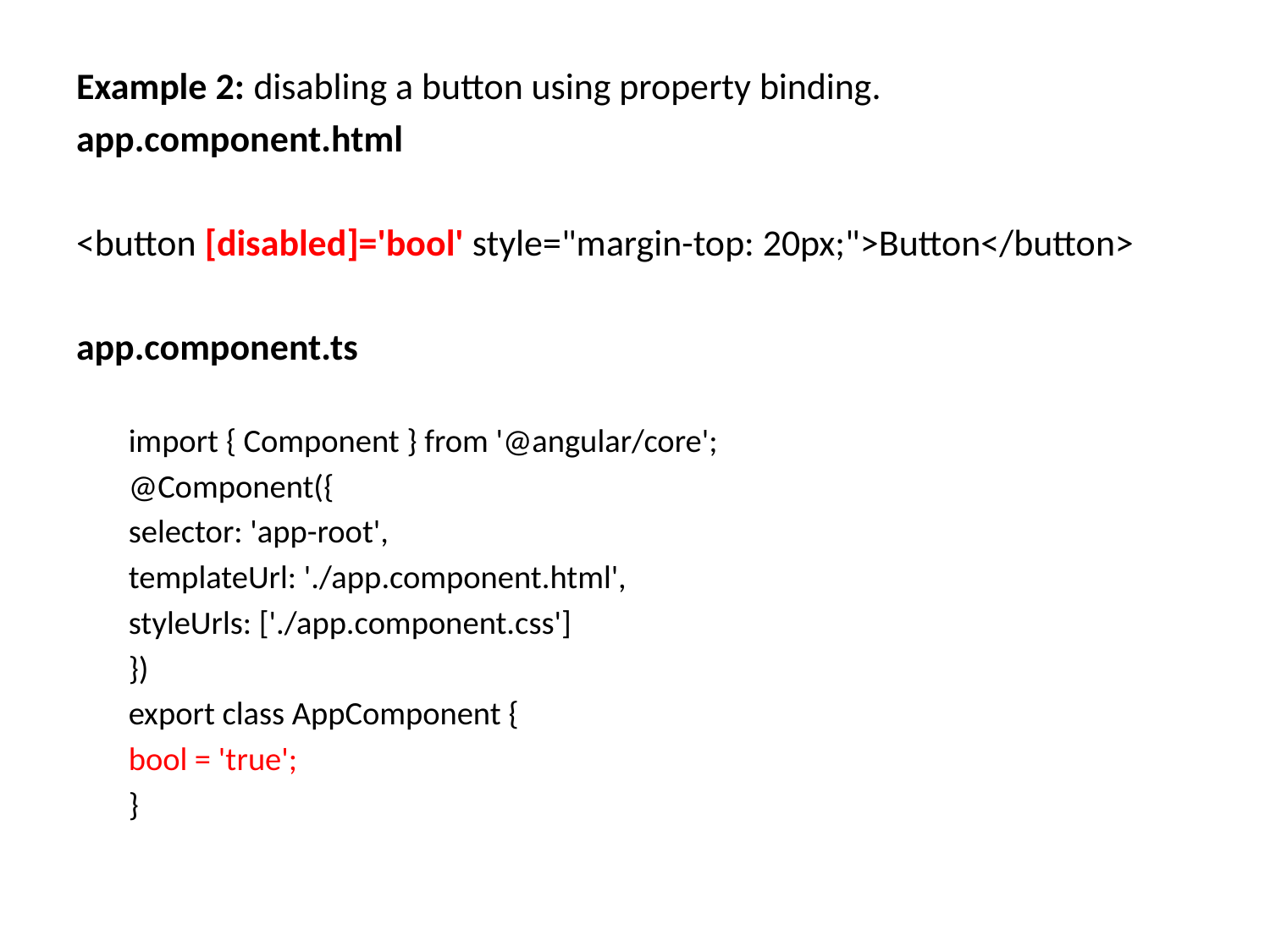

Example 2: disabling a button using property binding.
app.component.html

<button [disabled]='bool' style="margin-top: 20px;">Button</button>

app.component.ts

import { Component } from '@angular/core';
@Component({
selector: 'app-root',
templateUrl: './app.component.html',
styleUrls: ['./app.component.css']
})
export class AppComponent {
bool = 'true';
}